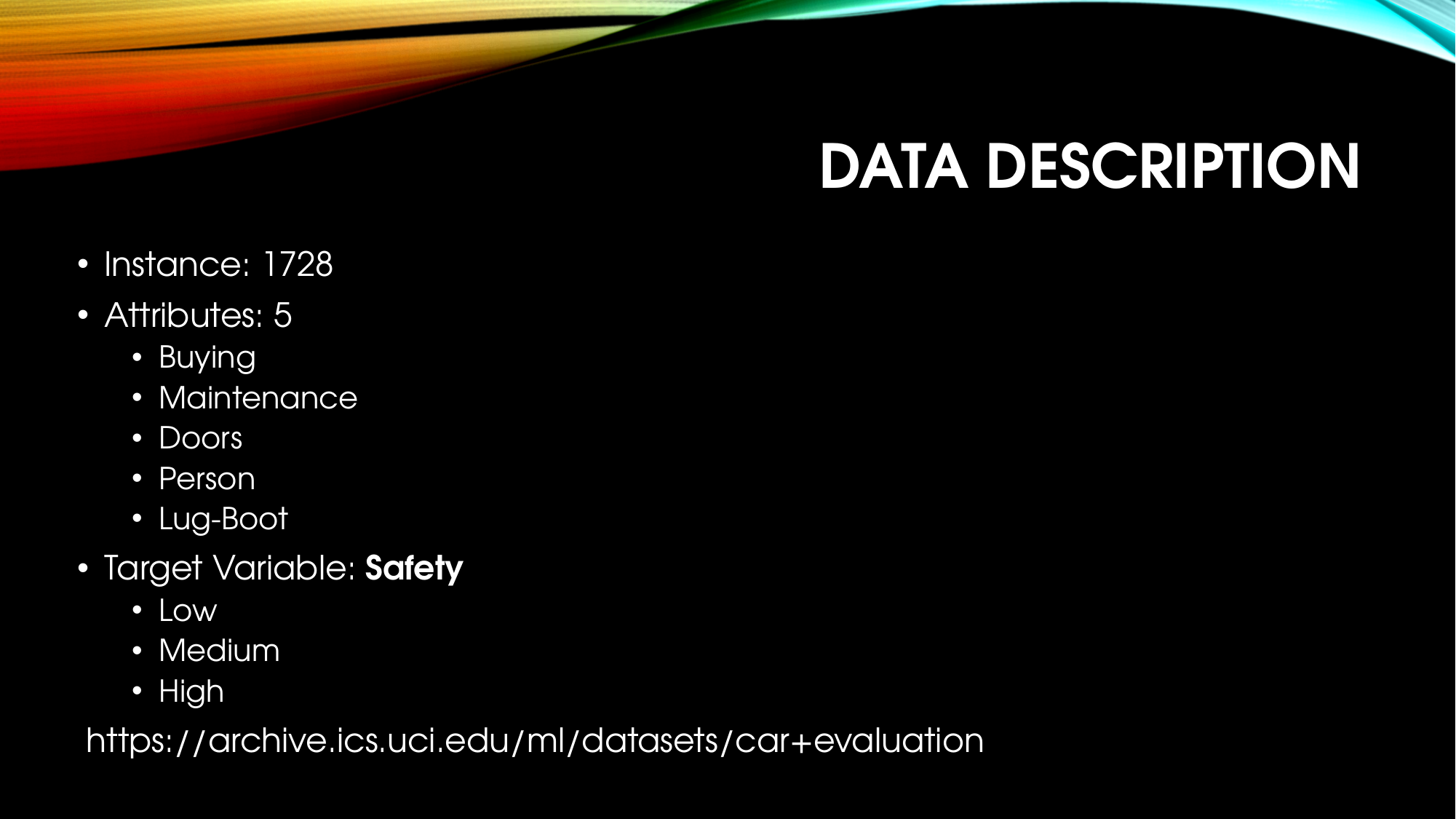

# Data Description
Instance: 1728
Attributes: 5
Buying
Maintenance
Doors
Person
Lug-Boot
Target Variable: Safety
Low
Medium
High
 https://archive.ics.uci.edu/ml/datasets/car+evaluation